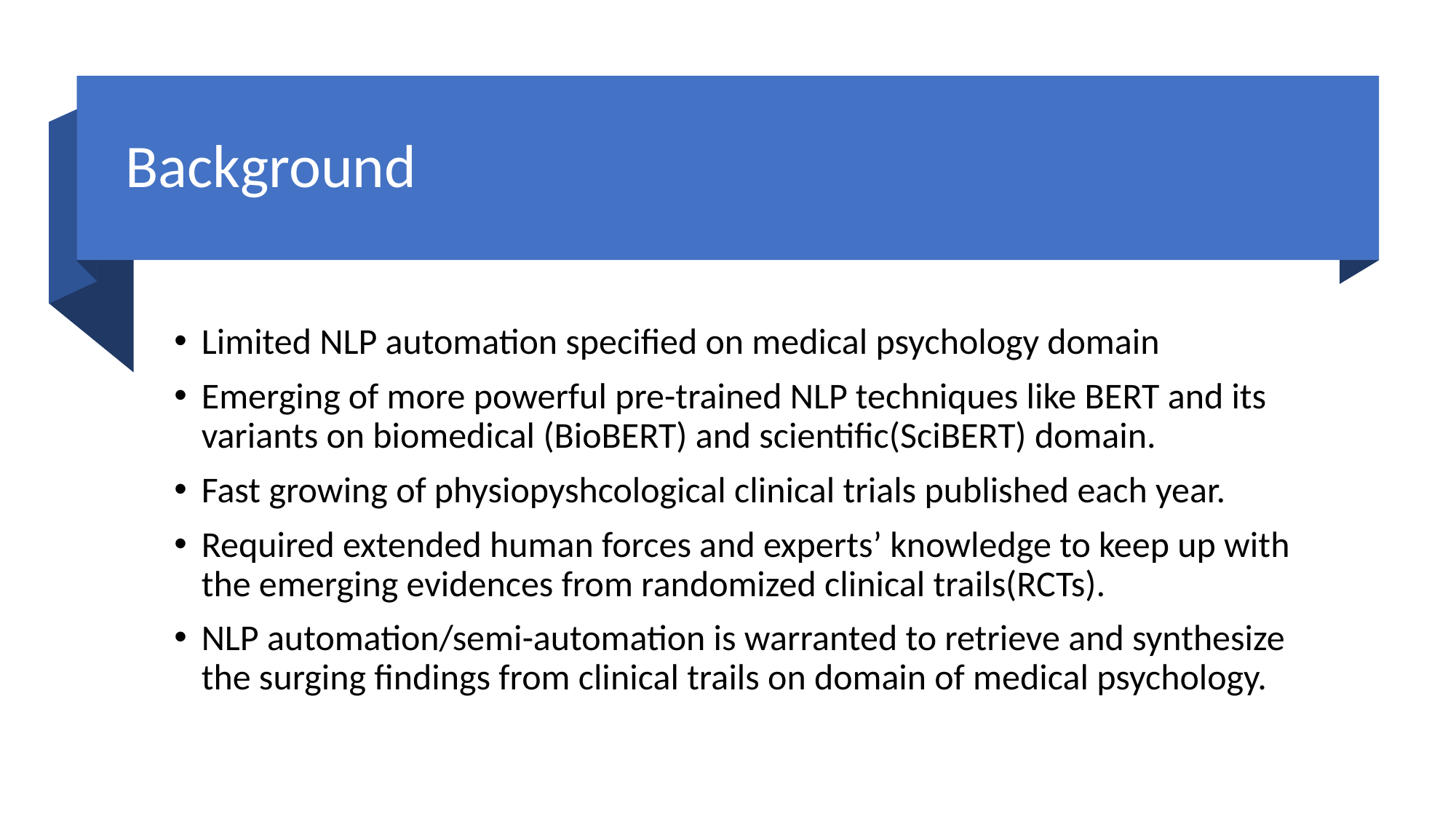

# Background

Limited NLP automation specified on medical psychology domain
Emerging of more powerful pre-trained NLP techniques like BERT and its variants on biomedical (BioBERT) and scientific(SciBERT) domain.
Fast growing of physiopyshcological clinical trials published each year.
Required extended human forces and experts’ knowledge to keep up with the emerging evidences from randomized clinical trails(RCTs).
NLP automation/semi-automation is warranted to retrieve and synthesize  the surging findings from clinical trails on domain of medical psychology.